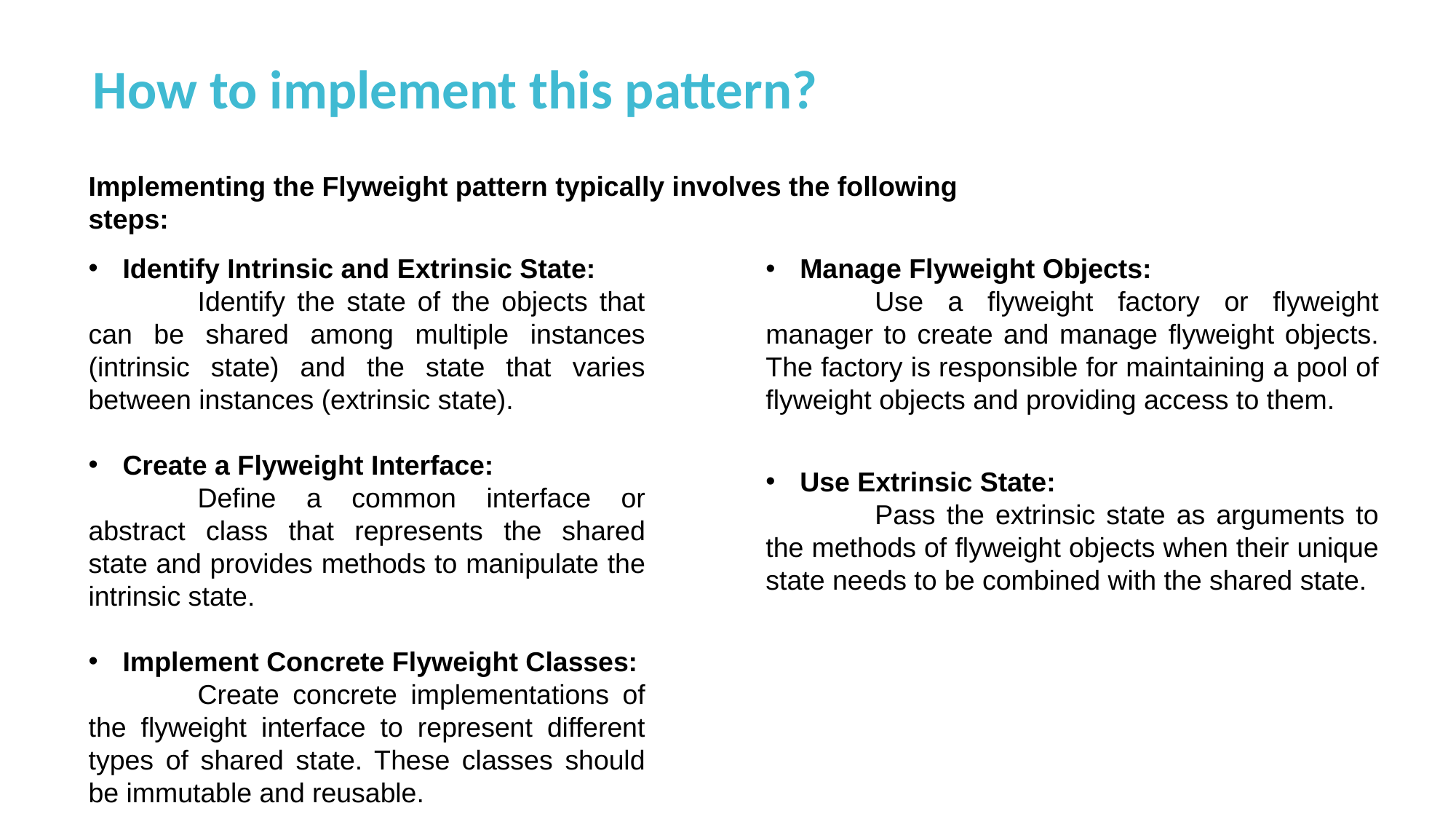

How to implement this pattern?
Implementing the Flyweight pattern typically involves the following steps:

Identify Intrinsic and Extrinsic State:
	Identify the state of the objects that can be shared among multiple instances (intrinsic state) and the state that varies between instances (extrinsic state).

Create a Flyweight Interface:
	Define a common interface or abstract class that represents the shared state and provides methods to manipulate the intrinsic state.

Implement Concrete Flyweight Classes:
	Create concrete implementations of the flyweight interface to represent different types of shared state. These classes should be immutable and reusable.

Manage Flyweight Objects:
	Use a flyweight factory or flyweight manager to create and manage flyweight objects. The factory is responsible for maintaining a pool of flyweight objects and providing access to them.

Use Extrinsic State:
	Pass the extrinsic state as arguments to the methods of flyweight objects when their unique state needs to be combined with the shared state.